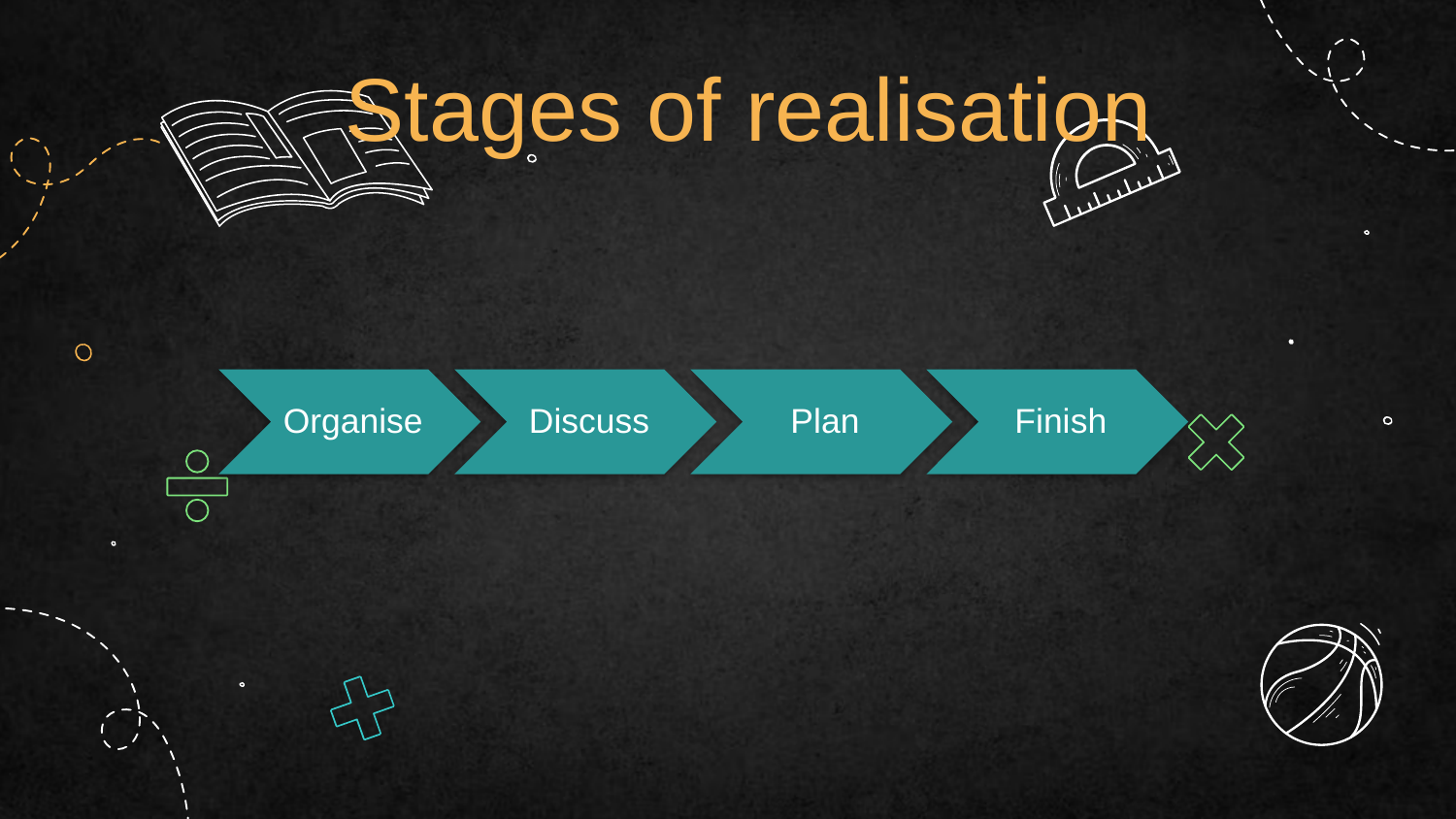

Stages of realisation

Organise
Discuss
Plan
Finish